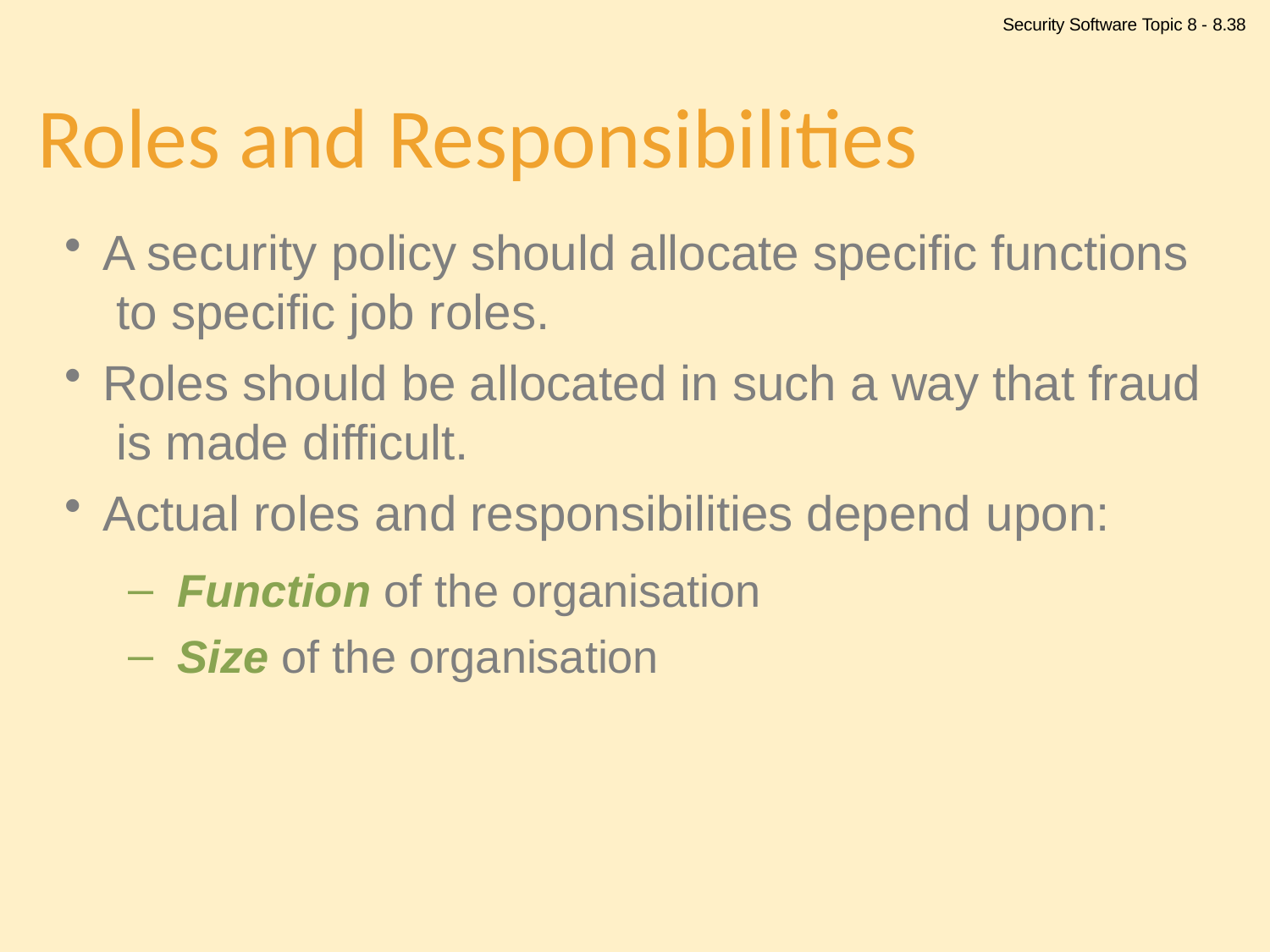

Security Software Topic 8 - 8.38
# Roles and Responsibilities
A security policy should allocate specific functions  to specific job roles.
Roles should be allocated in such a way that fraud  is made difficult.
Actual roles and responsibilities depend upon:
Function of the organisation
Size of the organisation